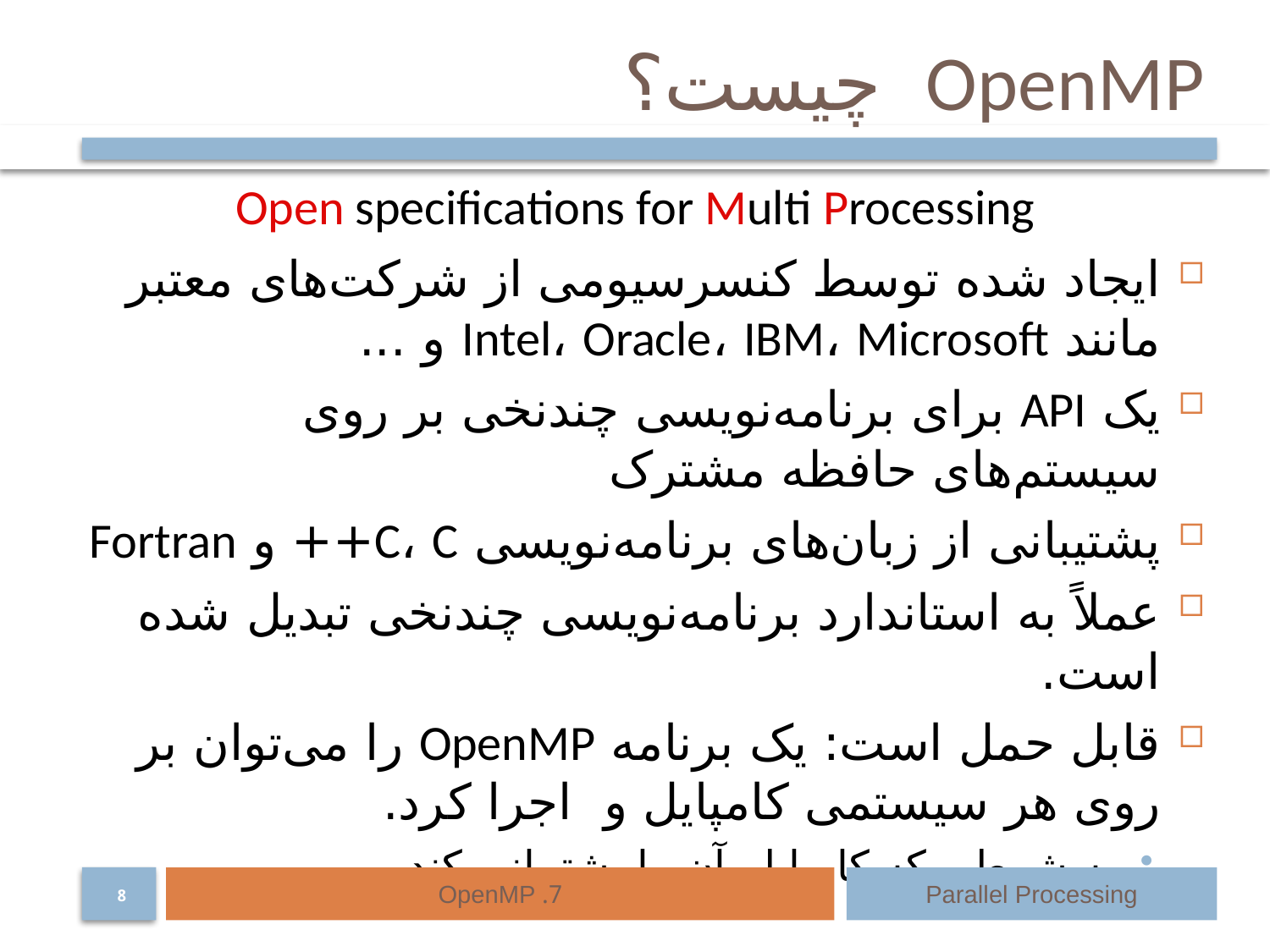

# OpenMP  چیست؟
Open specifications for Multi Processing
ایجاد شده توسط کنسرسیومی از شرکت‌های معتبر مانند Intel، Oracle، IBM، Microsoft و ...
یک API برای برنامه‌نویسی چندنخی بر روی سیستم‌های حافظه مشترک
پشتیبانی از زبان‌های برنامه‌نویسی C، C++ و Fortran
عملاً به استاندارد برنامه‌نویسی چندنخی تبدیل شده است.
قابل حمل است: یک برنامه OpenMP را می‌توان بر روی هر سیستمی کامپایل و  اجرا کرد.
به شرطی که کامپایلر آن را پشتیبانی کند.
7. OpenMP
Parallel Processing
8